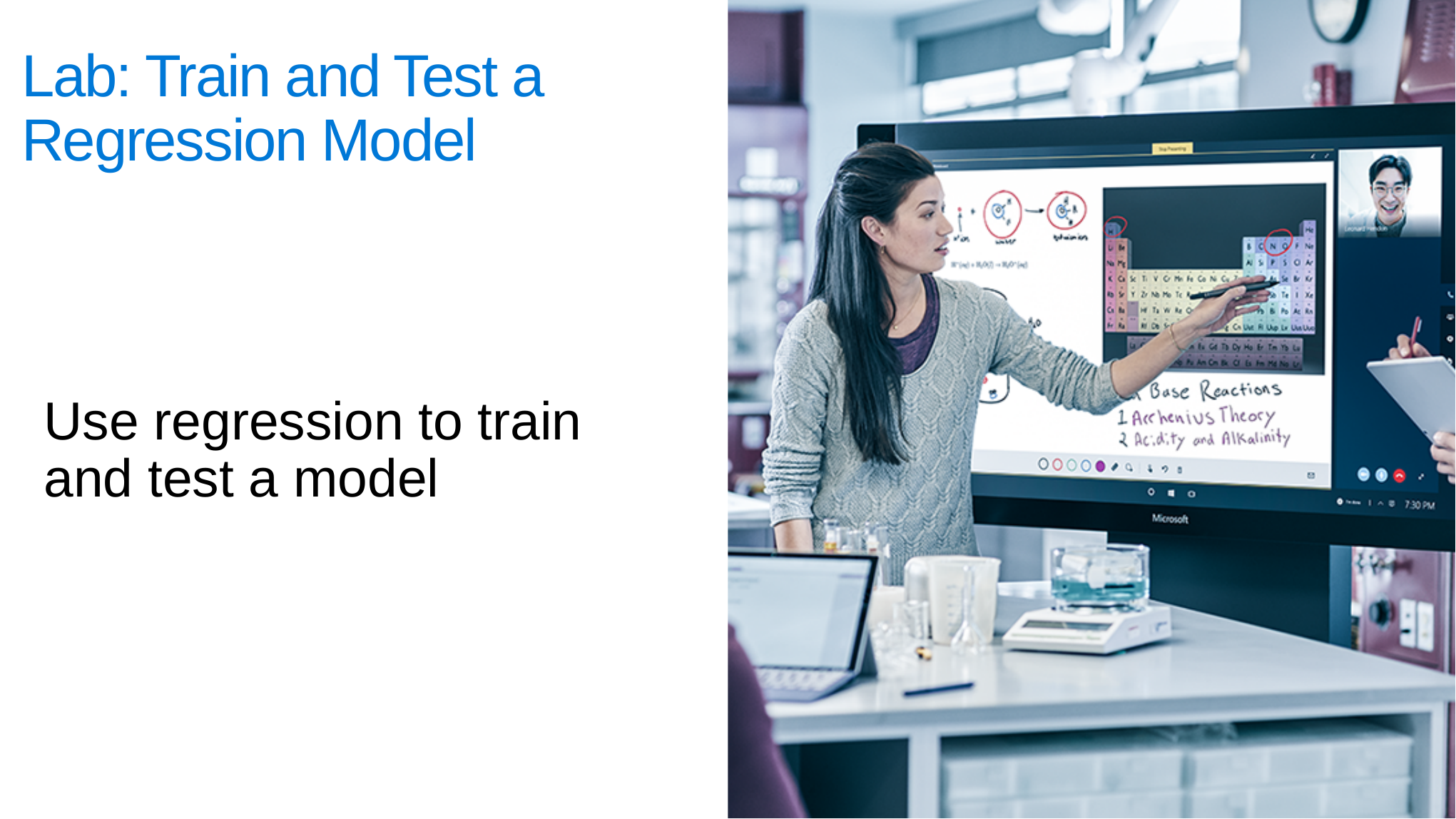

# Lab: Train and Test a Regression Model
Use regression to train and test a model